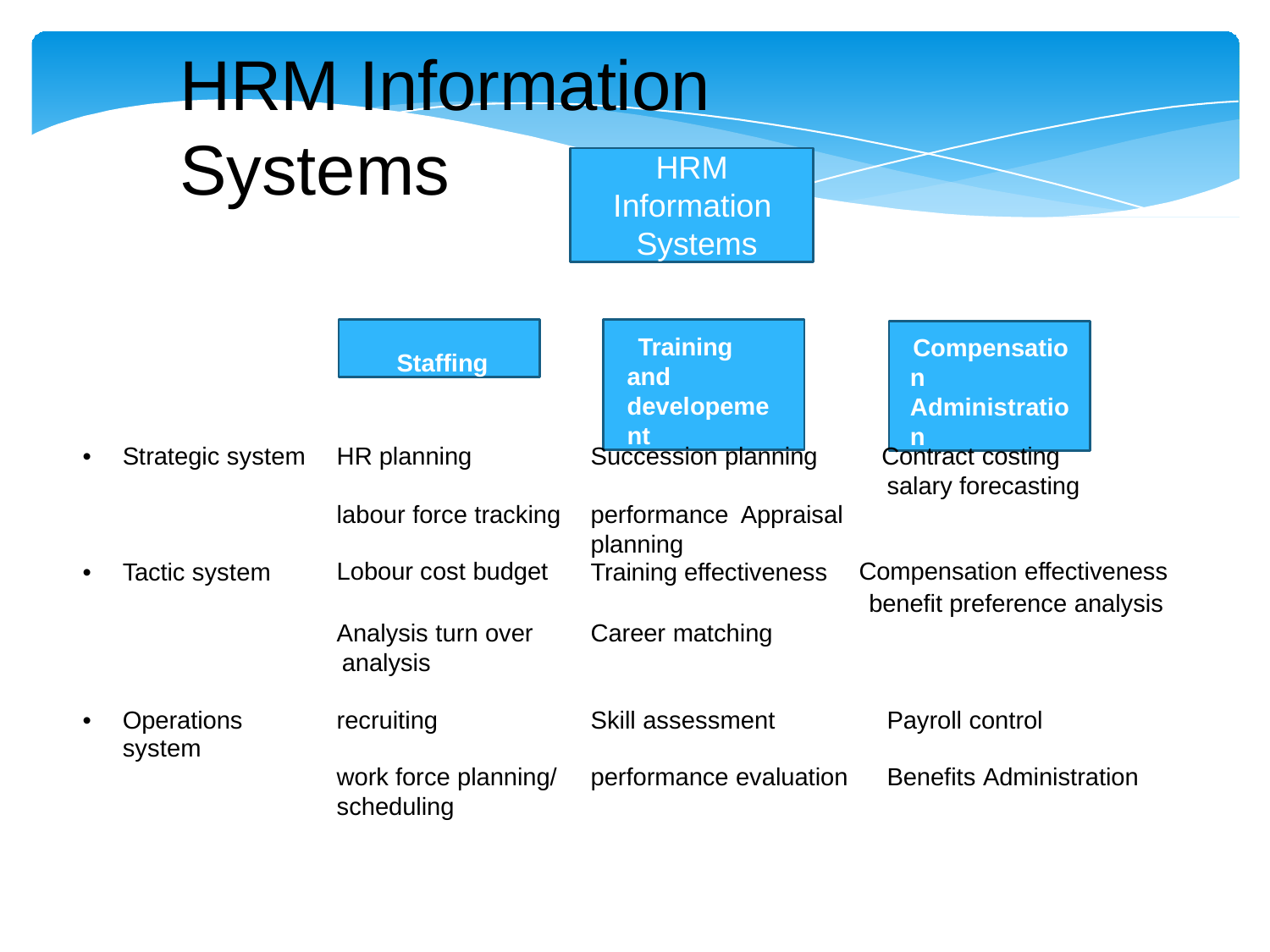

# HRM Information Systems
HRM
Information  Systems

Staffing
Training and  developement
Compensation  Administration
| Strategic system | HR planning | Succession planning | Contract costing |
| --- | --- | --- | --- |
|  |  |  | salary forecasting |
|  | labour force tracking | performance Appraisal |  |
| Tactic system | Lobour cost budget | planning Training effectiveness | Compensation effectiveness |
|  |  |  | benefit preference analysis |
|  | Analysis turn over | Career matching |  |
|  | analysis |  |  |
| Operations system | recruiting | Skill assessment | Payroll control |
|  | work force planning/ | performance evaluation | Benefits Administration |
|  | scheduling |  |  |